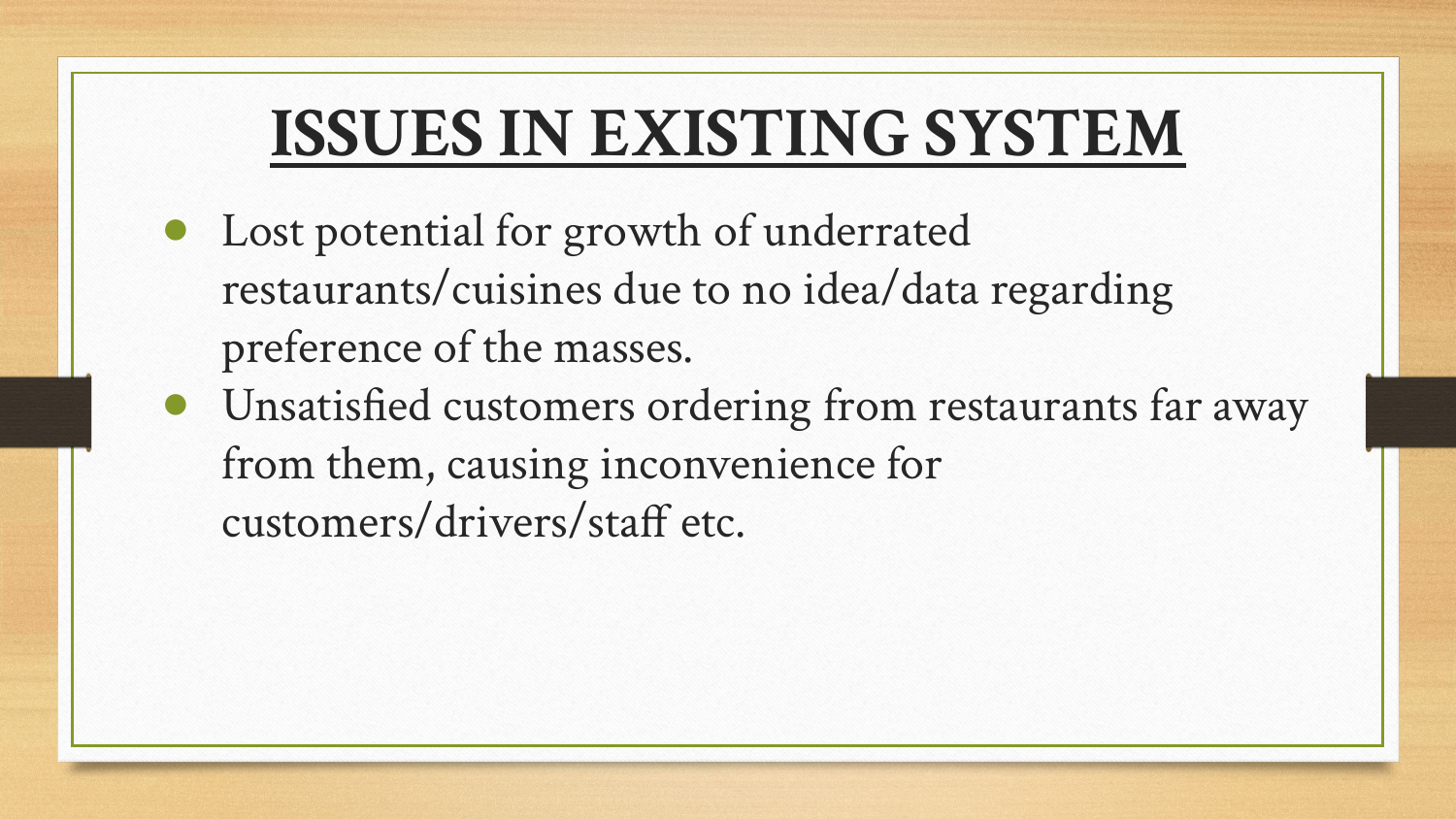

# ISSUES IN EXISTING SYSTEM
Lost potential for growth of underrated restaurants/cuisines due to no idea/data regarding preference of the masses.
Unsatisfied customers ordering from restaurants far away from them, causing inconvenience for customers/drivers/staff etc.